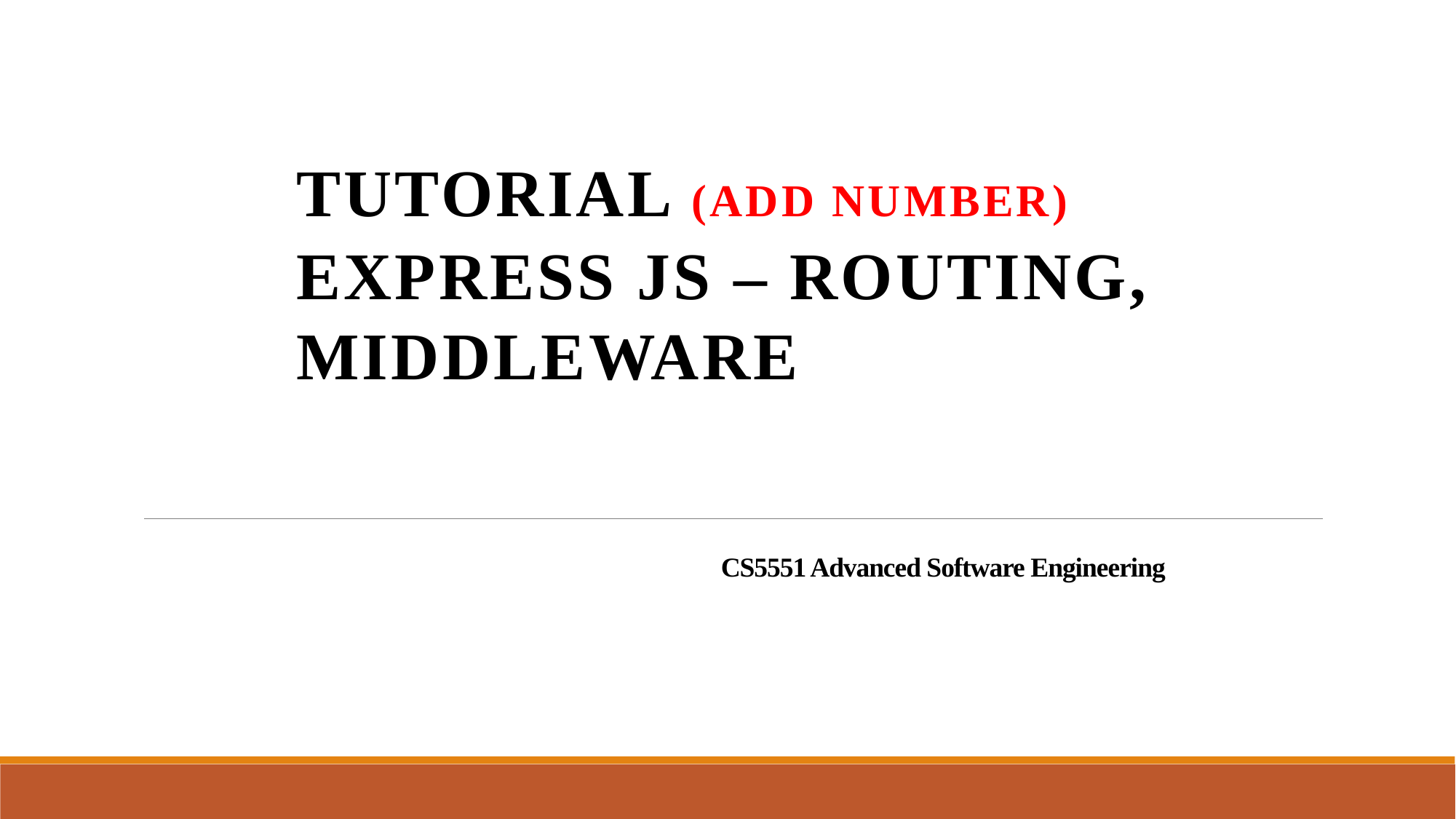

Tutorial (Add number)
Express Js – Routing, Middleware
# CS5551 Advanced Software Engineering